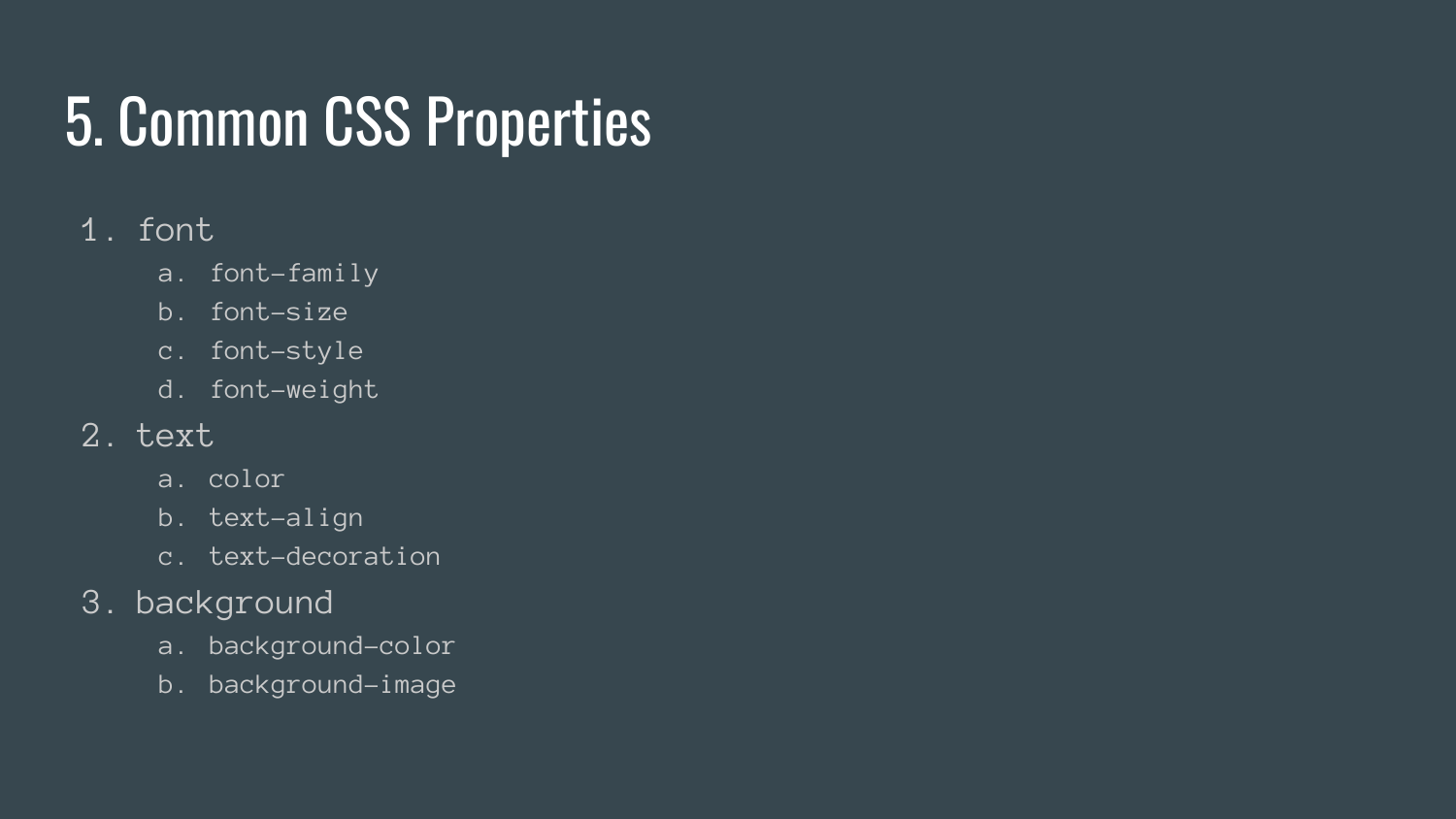

# 5. Common CSS Properties
font
font-family
font-size
font-style
font-weight
text
color
text-align
text-decoration
background
background-color
background-image